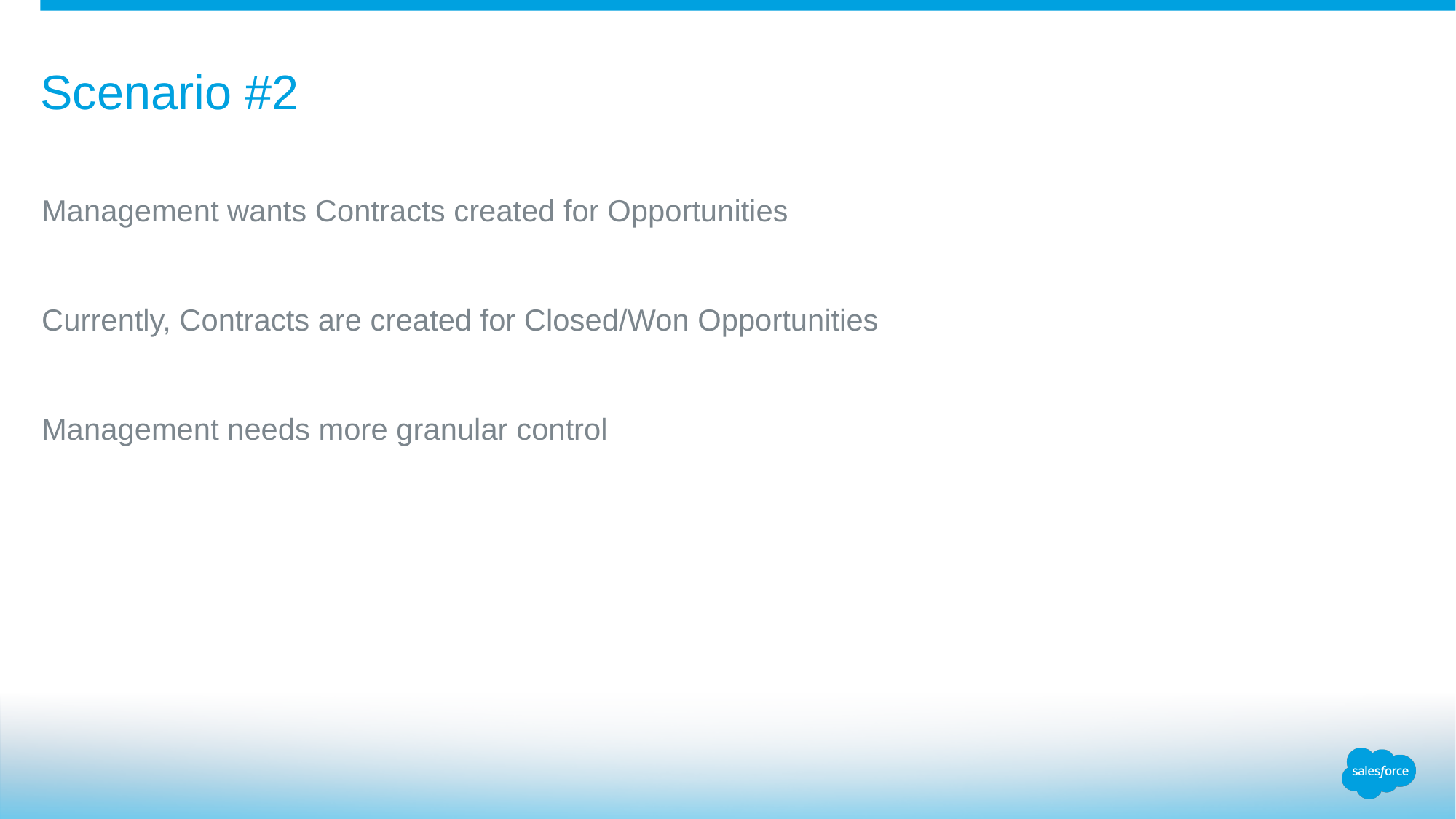

# Scenario #2
Management wants Contracts created for Opportunities

Currently, Contracts are created for Closed/Won Opportunities

Management needs more granular control